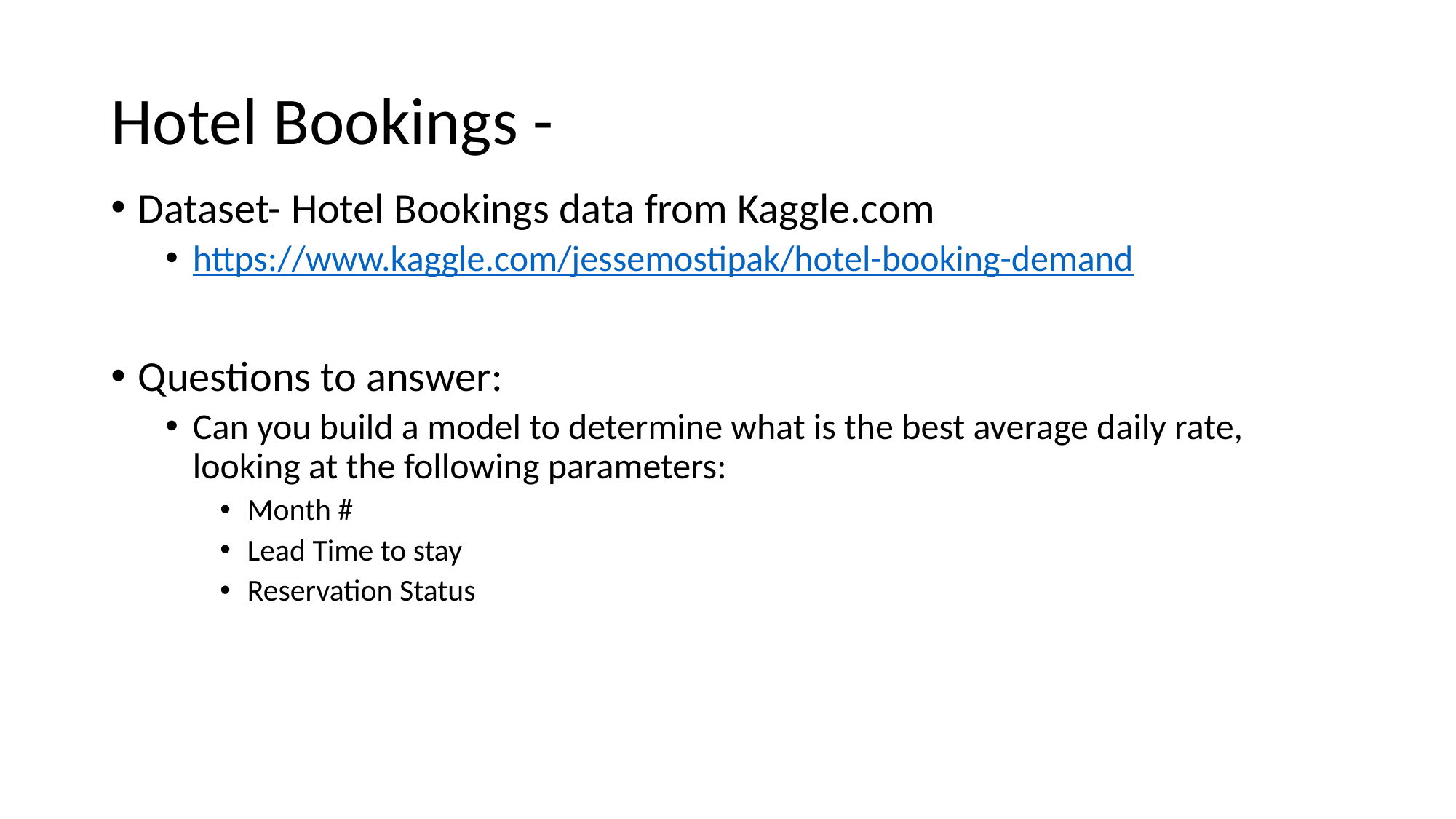

# Hotel Bookings -
Dataset- Hotel Bookings data from Kaggle.com
https://www.kaggle.com/jessemostipak/hotel-booking-demand

Questions to answer:
Can you build a model to determine what is the best average daily rate, looking at the following parameters:
Month #
Lead Time to stay
Reservation Status